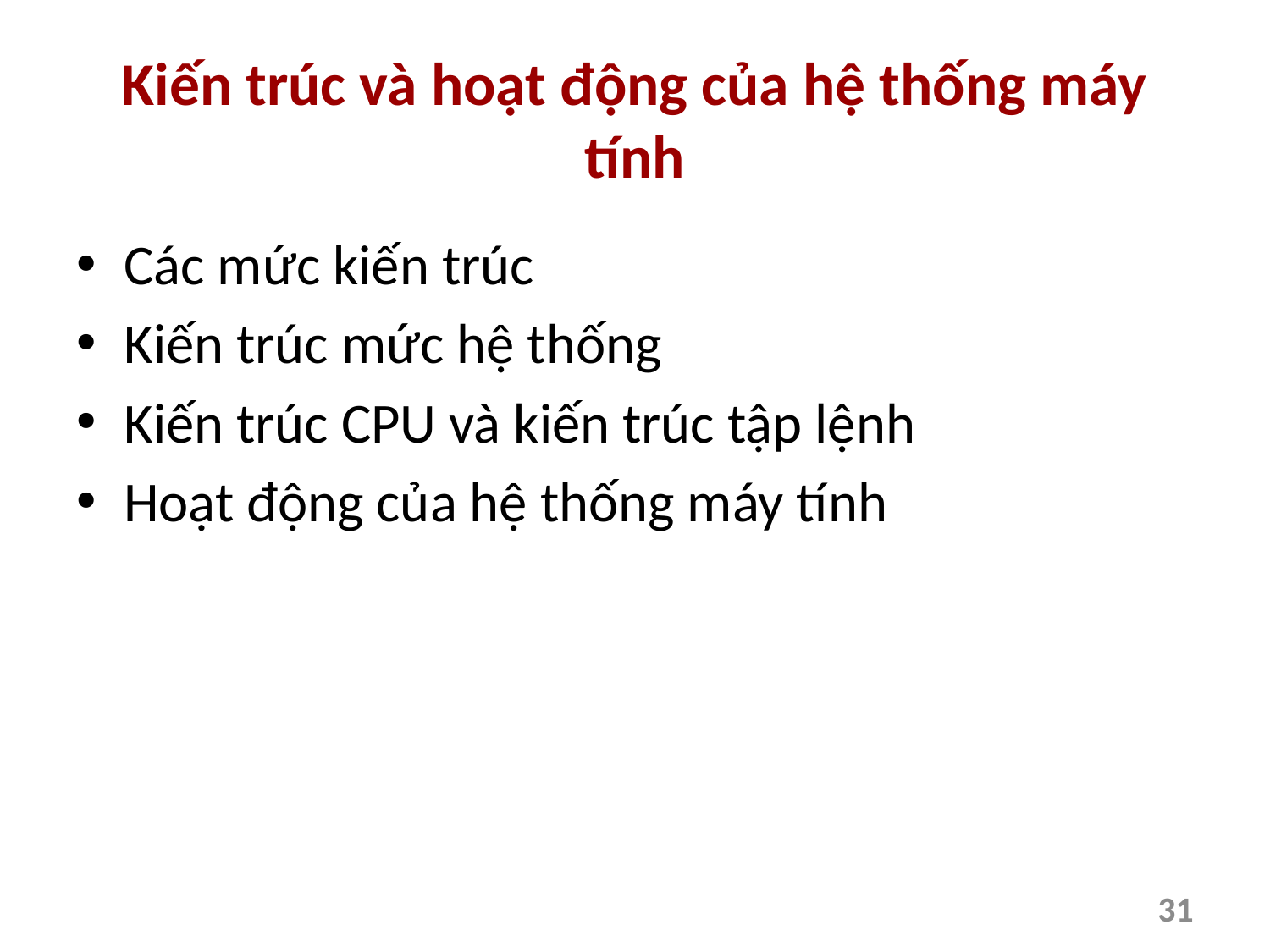

# Kiến trúc và hoạt động của hệ thống máy tính
Các mức kiến trúc
Kiến trúc mức hệ thống
Kiến trúc CPU và kiến trúc tập lệnh
Hoạt động của hệ thống máy tính
31